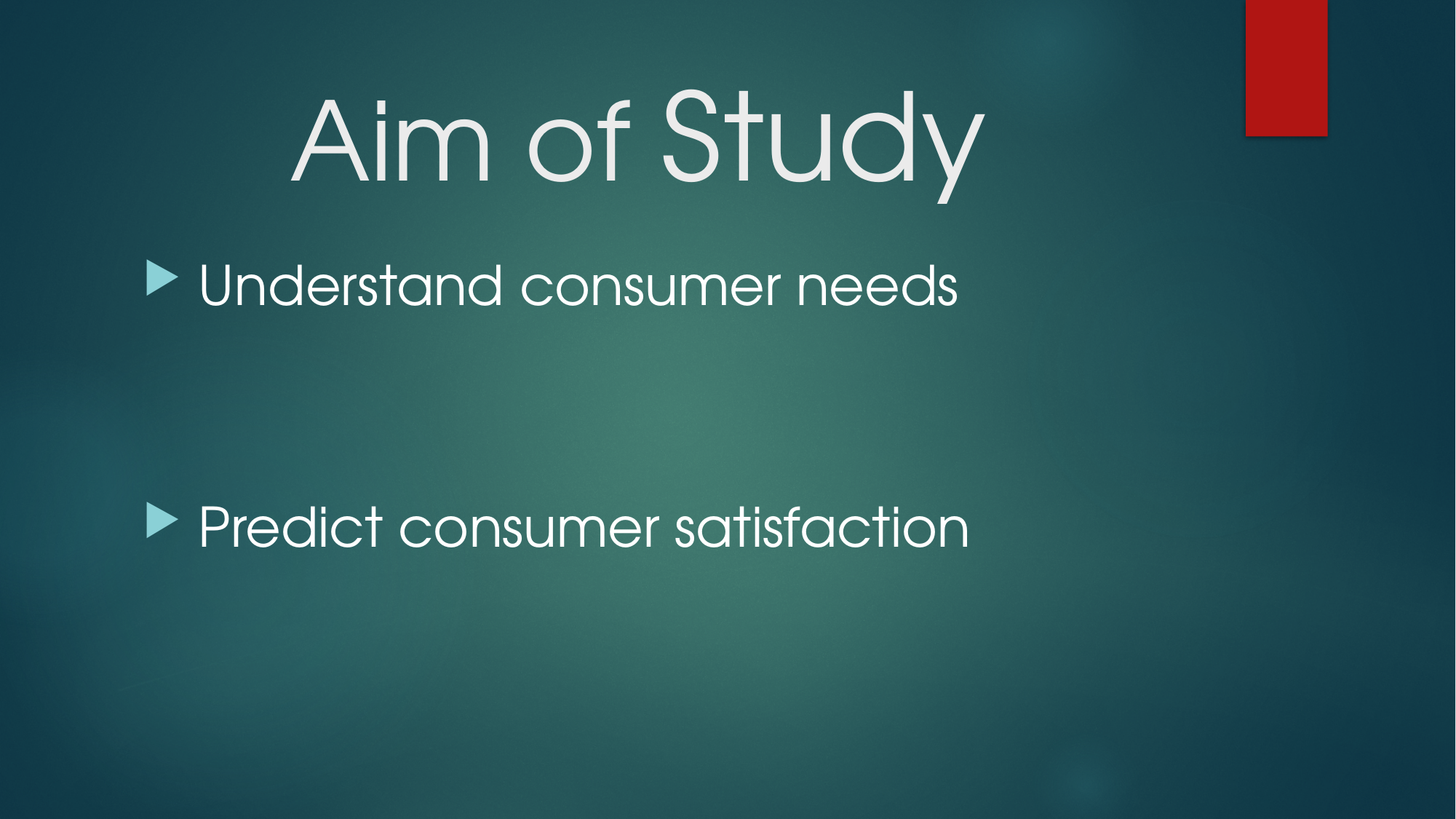

# Aim of Study
 Understand consumer needs

 Predict consumer satisfaction